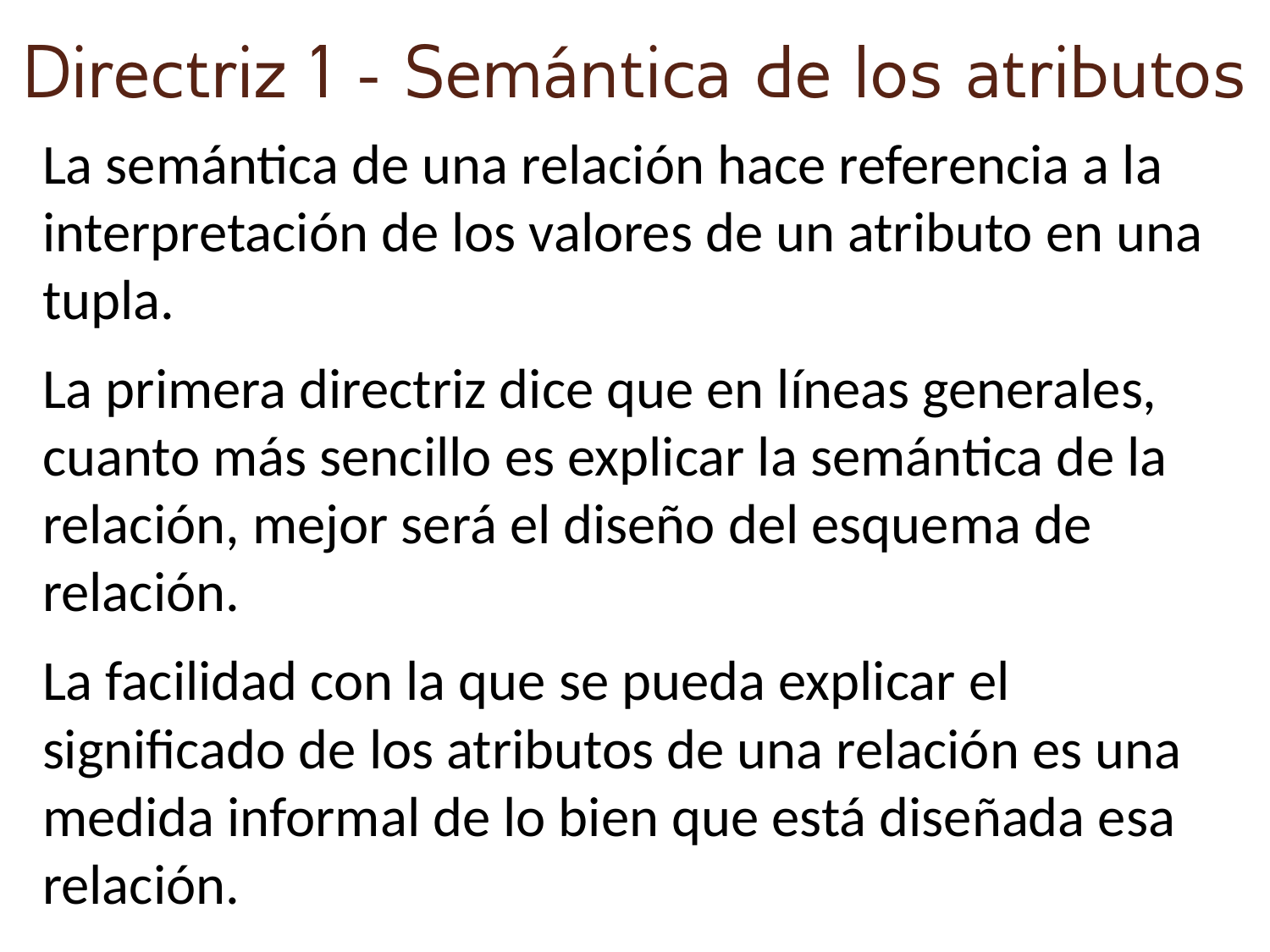

Directriz 1 - Semántica de los atributos
La semántica de una relación hace referencia a la interpretación de los valores de un atributo en una tupla.
La primera directriz dice que en líneas generales, cuanto más sencillo es explicar la semántica de la relación, mejor será el diseño del esquema de relación.
La facilidad con la que se pueda explicar el significado de los atributos de una relación es una medida informal de lo bien que está diseñada esa relación.